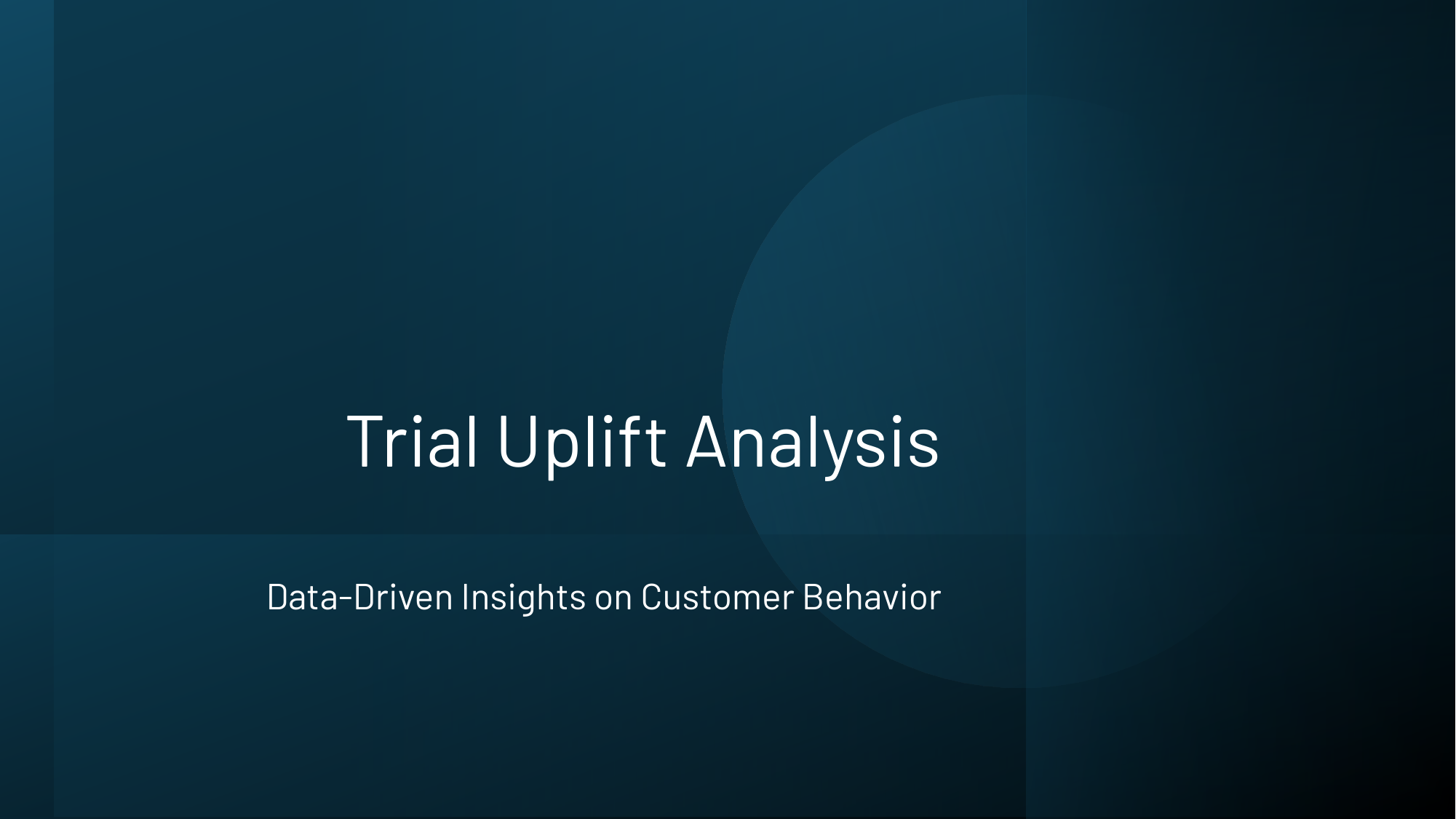

# Trial Uplift Analysis

Data-Driven Insights on Customer Behavior